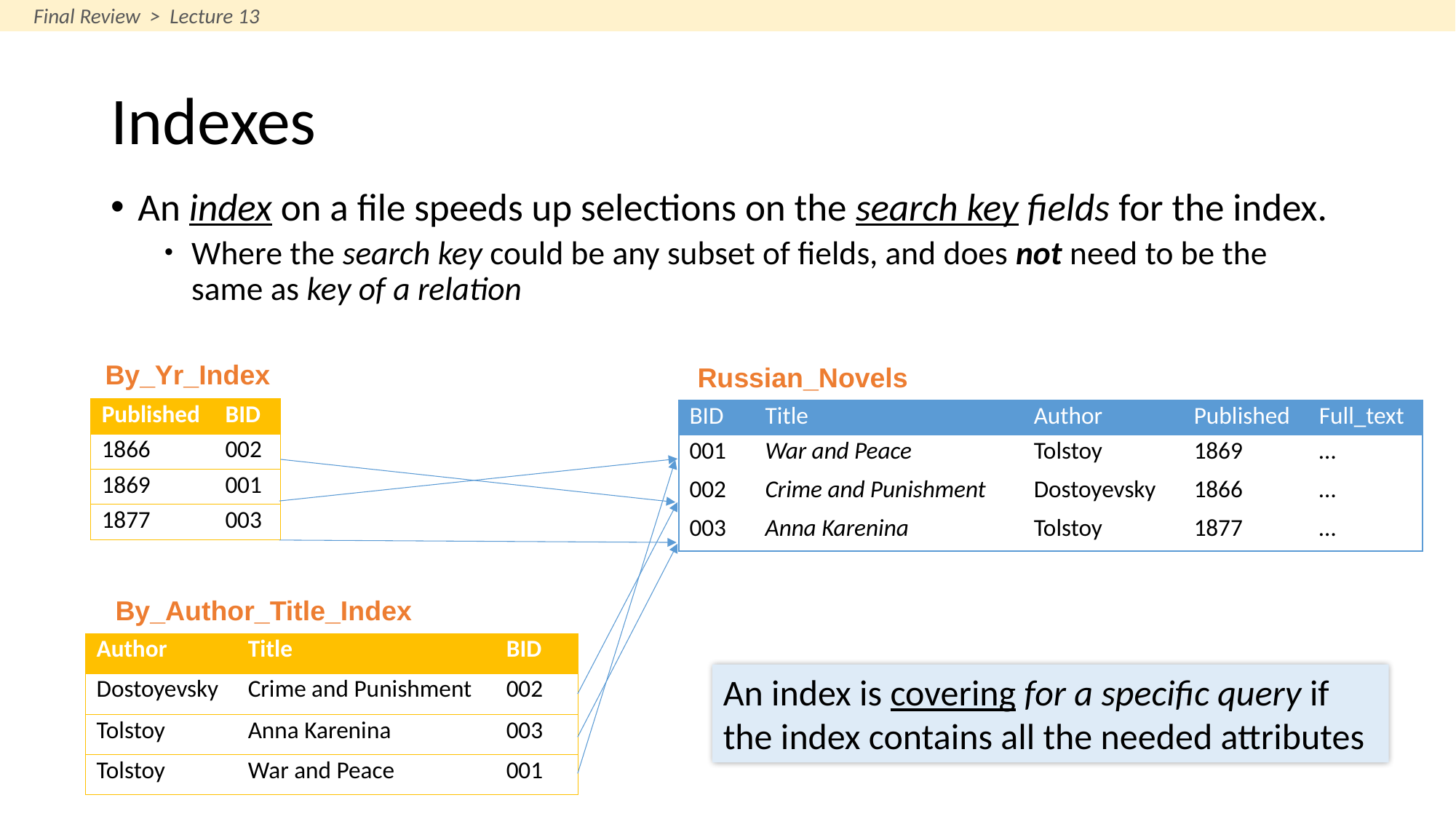

Final Review  >  Lecture 13
# Indexes
An index on a file speeds up selections on the search key fields for the index.
Where the search key could be any subset of fields, and does not need to be the same as key of a relation
By_Yr_Index
Russian_Novels
| Published | BID |
| --- | --- |
| 1866 | 002 |
| 1869 | 001 |
| 1877 | 003 |
| BID | Title | Author | Published | Full\_text |
| --- | --- | --- | --- | --- |
| 001 | War and Peace | Tolstoy | 1869 | … |
| 002 | Crime and Punishment | Dostoyevsky | 1866 | … |
| 003 | Anna Karenina | Tolstoy | 1877 | … |
By_Author_Title_Index
| Author | Title | BID |
| --- | --- | --- |
| Dostoyevsky | Crime and Punishment | 002 |
| Tolstoy | Anna Karenina | 003 |
| Tolstoy | War and Peace | 001 |
An index is covering for a specific query if the index contains all the needed attributes